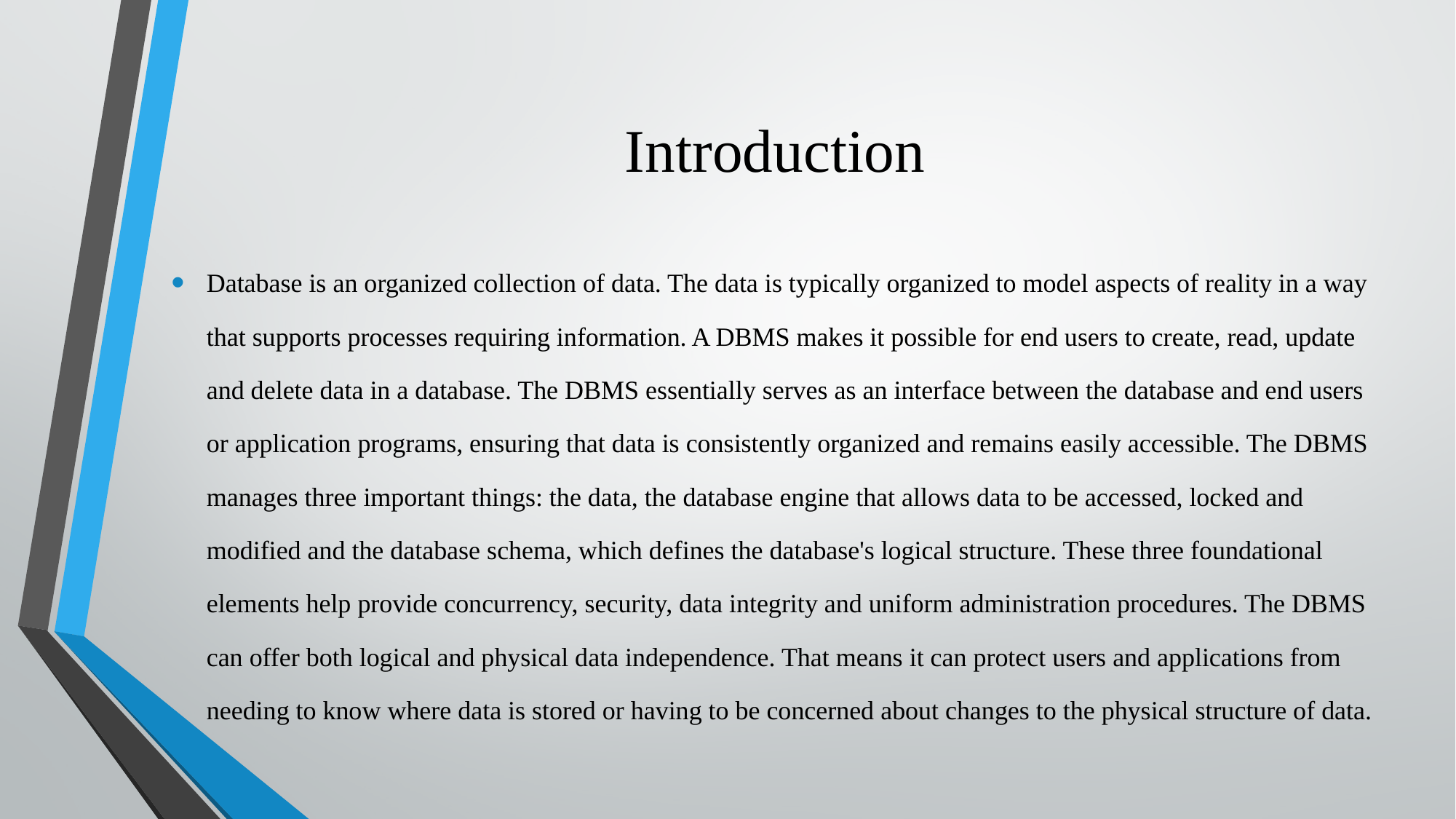

# Introduction
Database is an organized collection of data. The data is typically organized to model aspects of reality in a way that supports processes requiring information. A DBMS makes it possible for end users to create, read, update and delete data in a database. The DBMS essentially serves as an interface between the database and end users or application programs, ensuring that data is consistently organized and remains easily accessible. The DBMS manages three important things: the data, the database engine that allows data to be accessed, locked and modified and the database schema, which defines the database's logical structure. These three foundational elements help provide concurrency, security, data integrity and uniform administration procedures. The DBMS can offer both logical and physical data independence. That means it can protect users and applications from needing to know where data is stored or having to be concerned about changes to the physical structure of data.